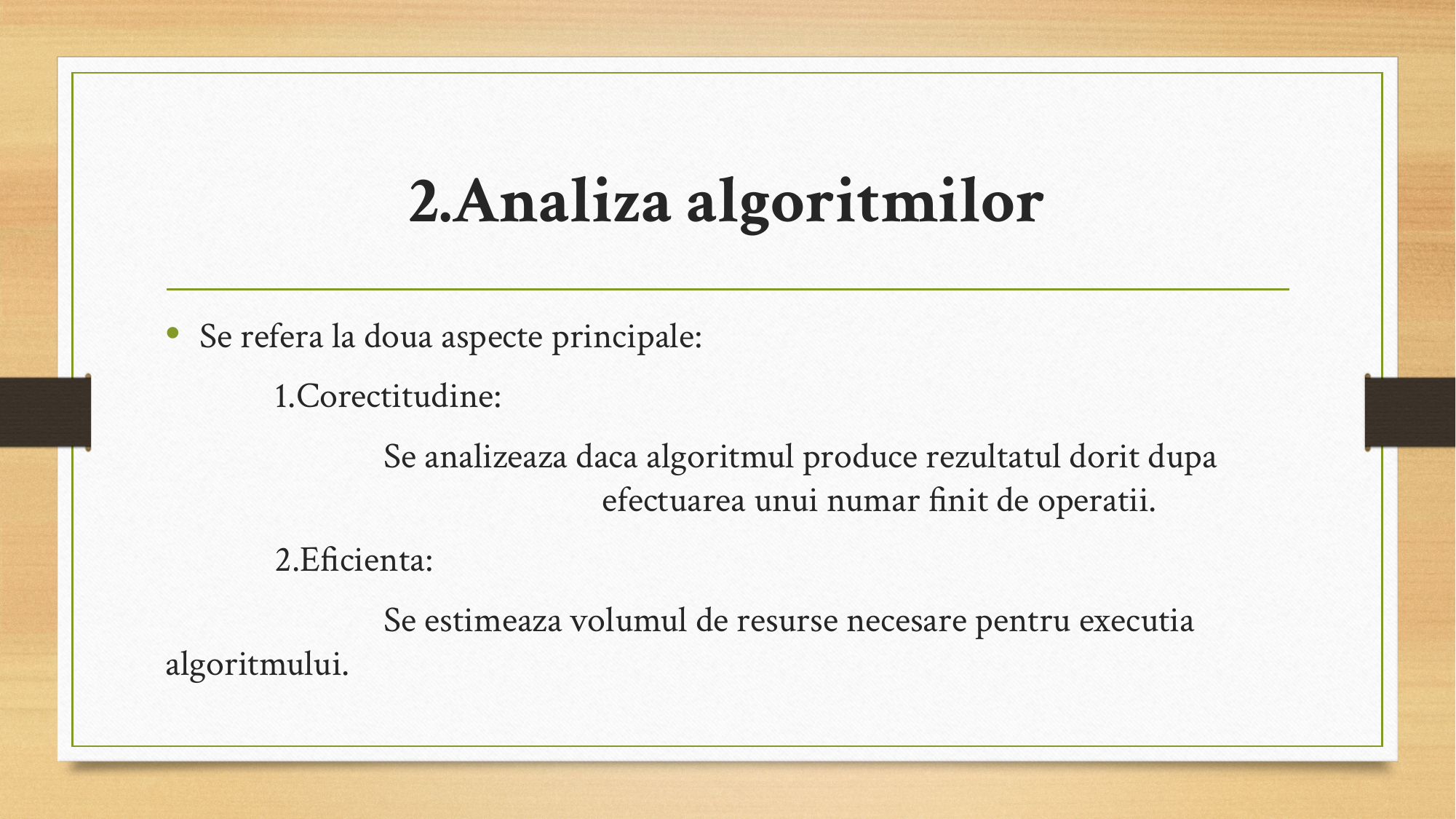

# 2.Analiza algoritmilor
Se refera la doua aspecte principale:
	1.Corectitudine:
		Se analizeaza daca algoritmul produce rezultatul dorit dupa 					efectuarea unui numar finit de operatii.
	2.Eficienta:
		Se estimeaza volumul de resurse necesare pentru executia algoritmului.